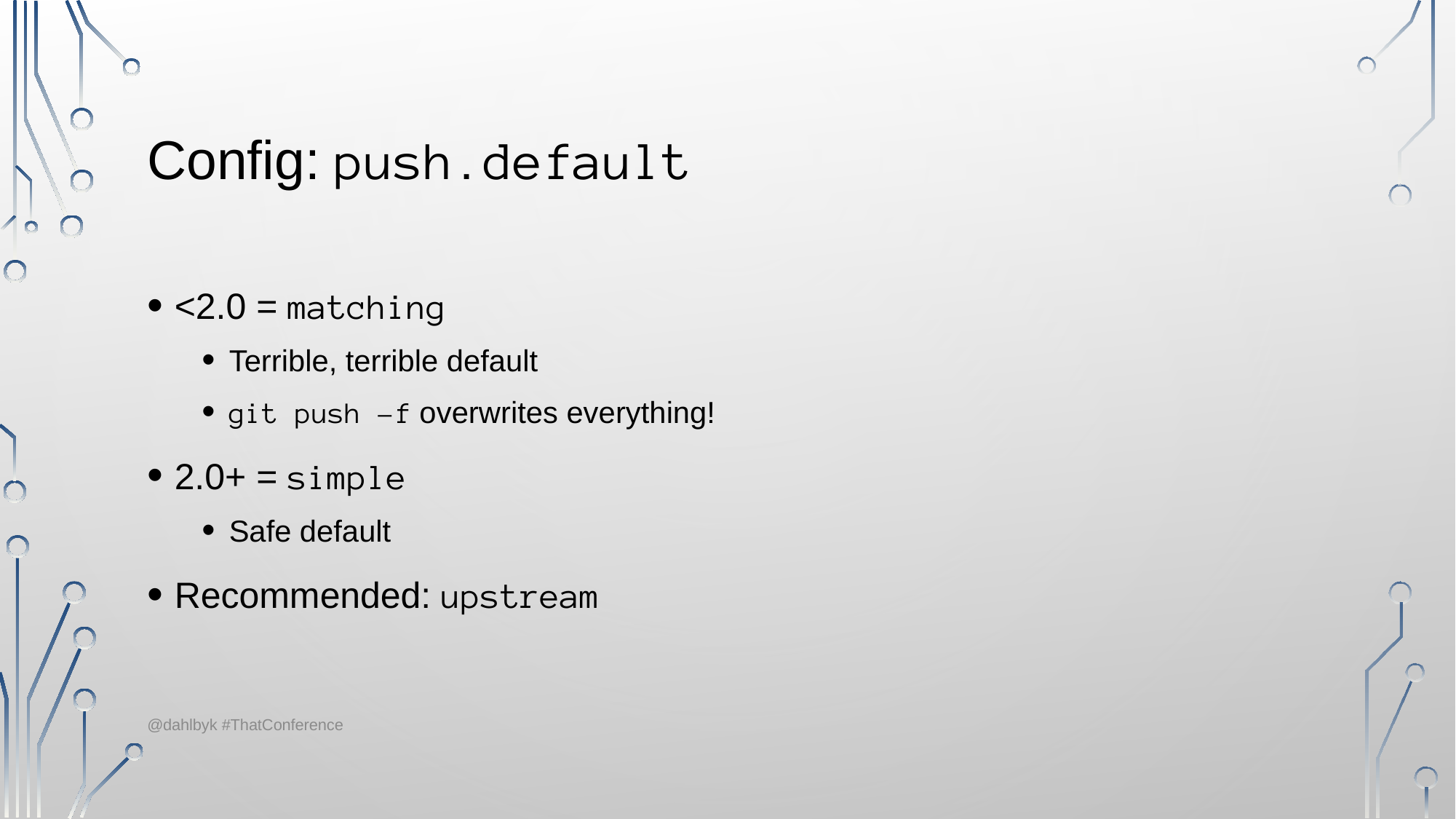

# Config: push.default
<2.0 = matching
Terrible, terrible default
git push –f overwrites everything!
2.0+ = simple
Safe default
Recommended: upstream

@dahlbyk #ThatConference